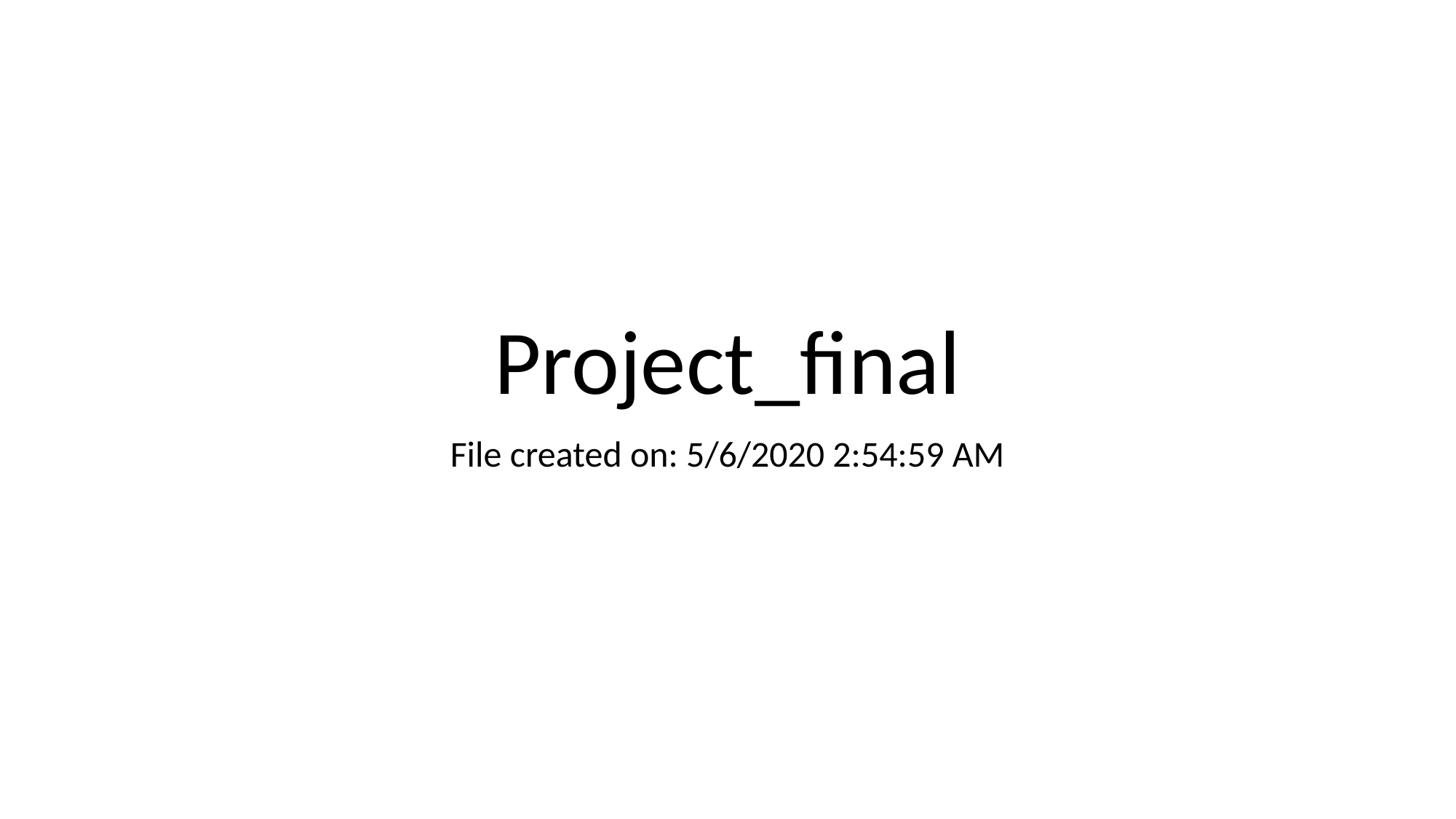

# Project_final
File created on: 5/6/2020 2:54:59 AM